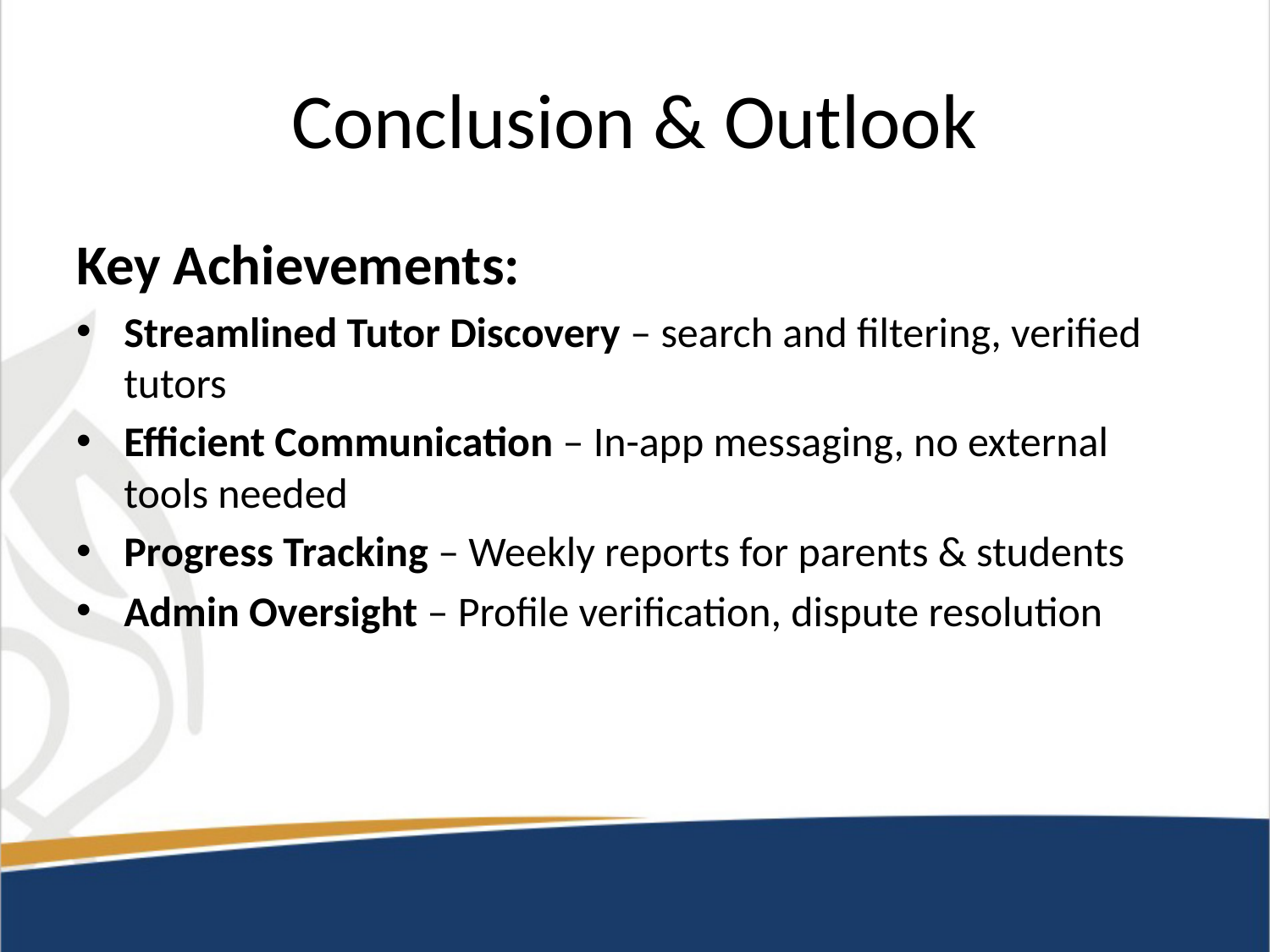

# Conclusion & Outlook
Key Achievements:
Streamlined Tutor Discovery – search and filtering, verified tutors
Efficient Communication – In-app messaging, no external tools needed
Progress Tracking – Weekly reports for parents & students
Admin Oversight – Profile verification, dispute resolution